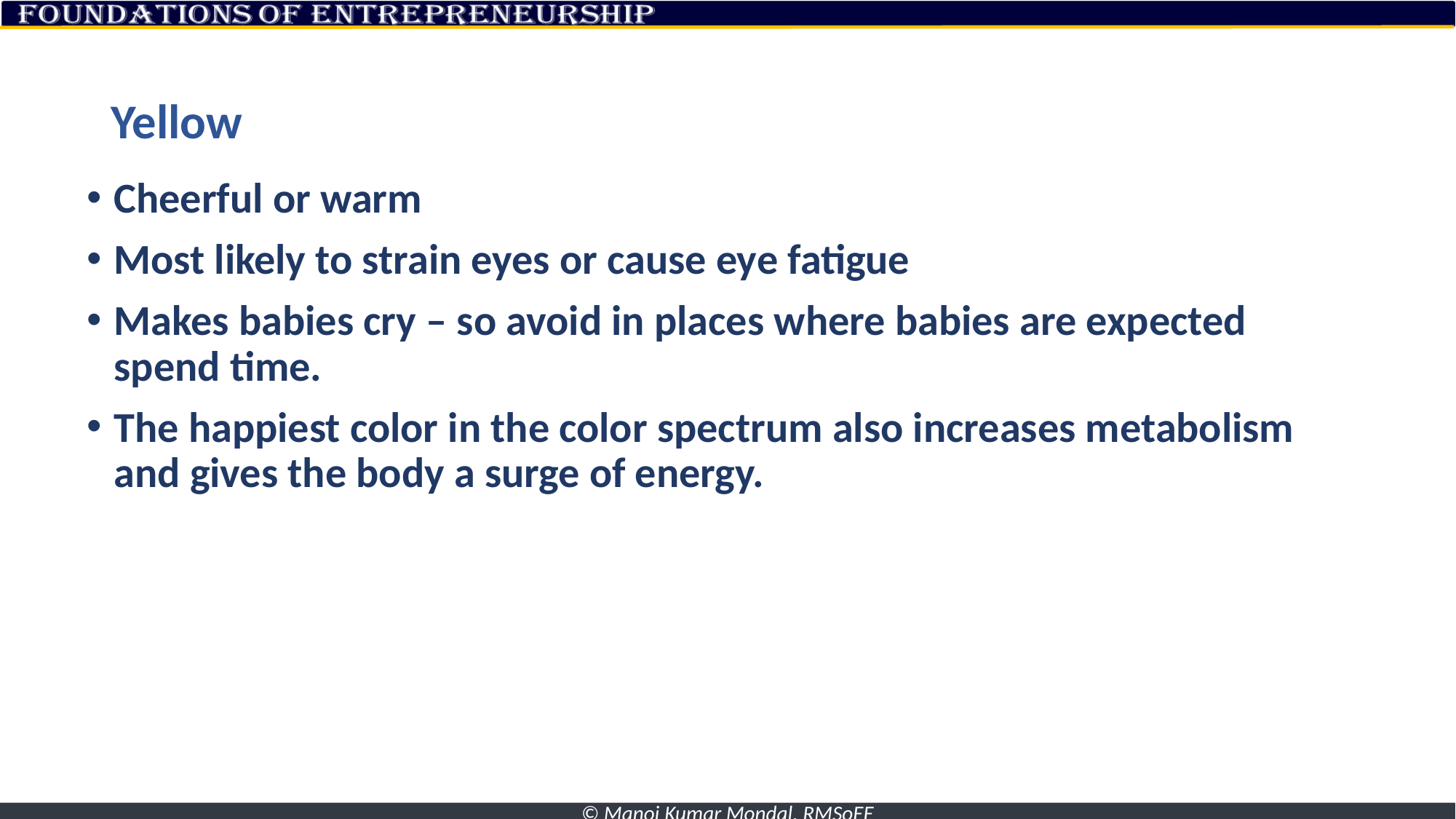

# Yellow
Cheerful or warm
Most likely to strain eyes or cause eye fatigue
Makes babies cry – so avoid in places where babies are expected spend time.
The happiest color in the color spectrum also increases metabolism and gives the body a surge of energy.